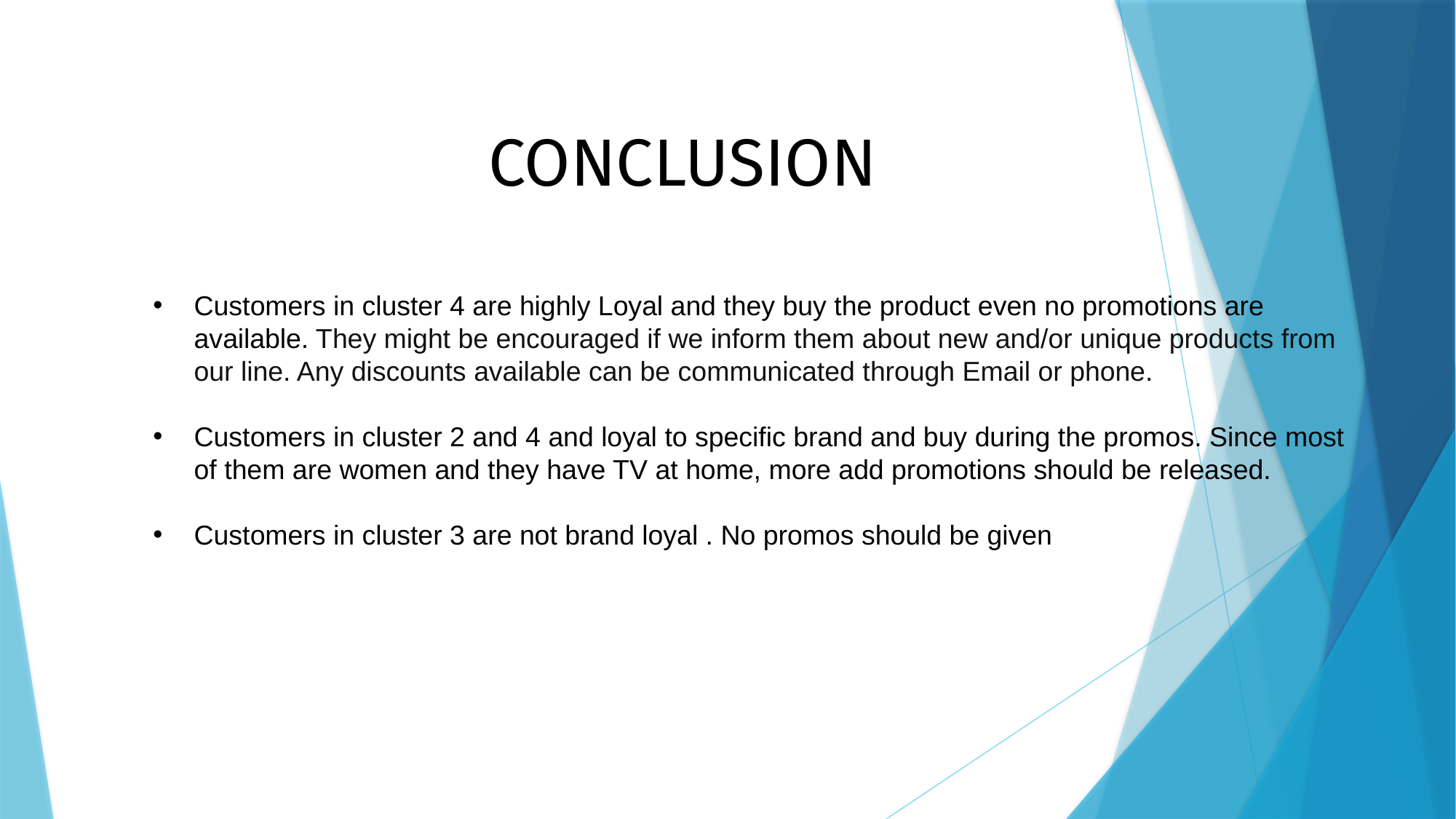

CONCLUSION
Customers in cluster 4 are highly Loyal and they buy the product even no promotions are available. They might be encouraged if we inform them about new and/or unique products from our line. Any discounts available can be communicated through Email or phone.

Customers in cluster 2 and 4 and loyal to specific brand and buy during the promos. Since most of them are women and they have TV at home, more add promotions should be released.

Customers in cluster 3 are not brand loyal . No promos should be given